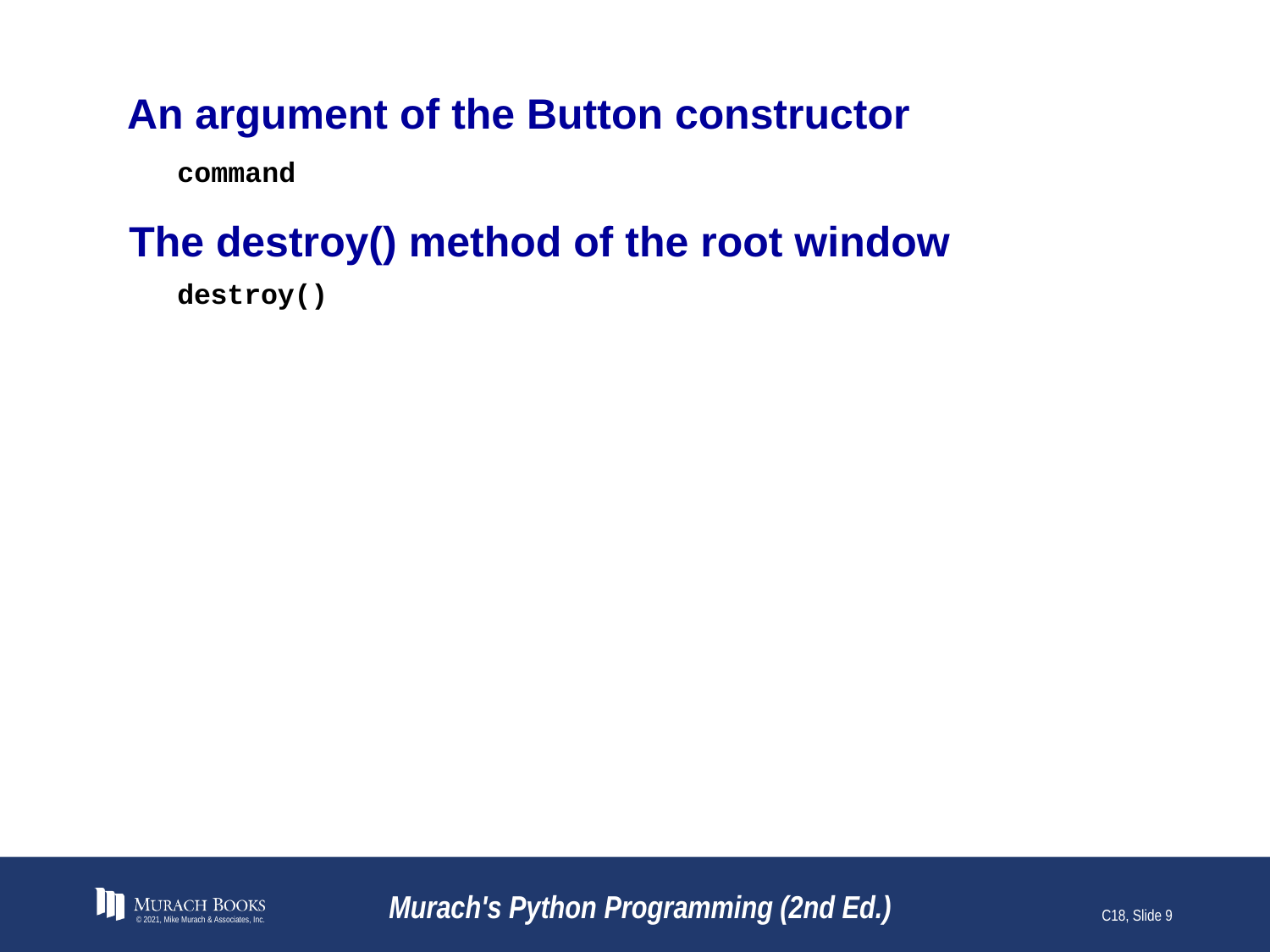

# An argument of the Button constructor
command
The destroy() method of the root window
destroy()

© 2021, Mike Murach & Associates, Inc.
Murach's Python Programming (2nd Ed.)

C18, Slide 9